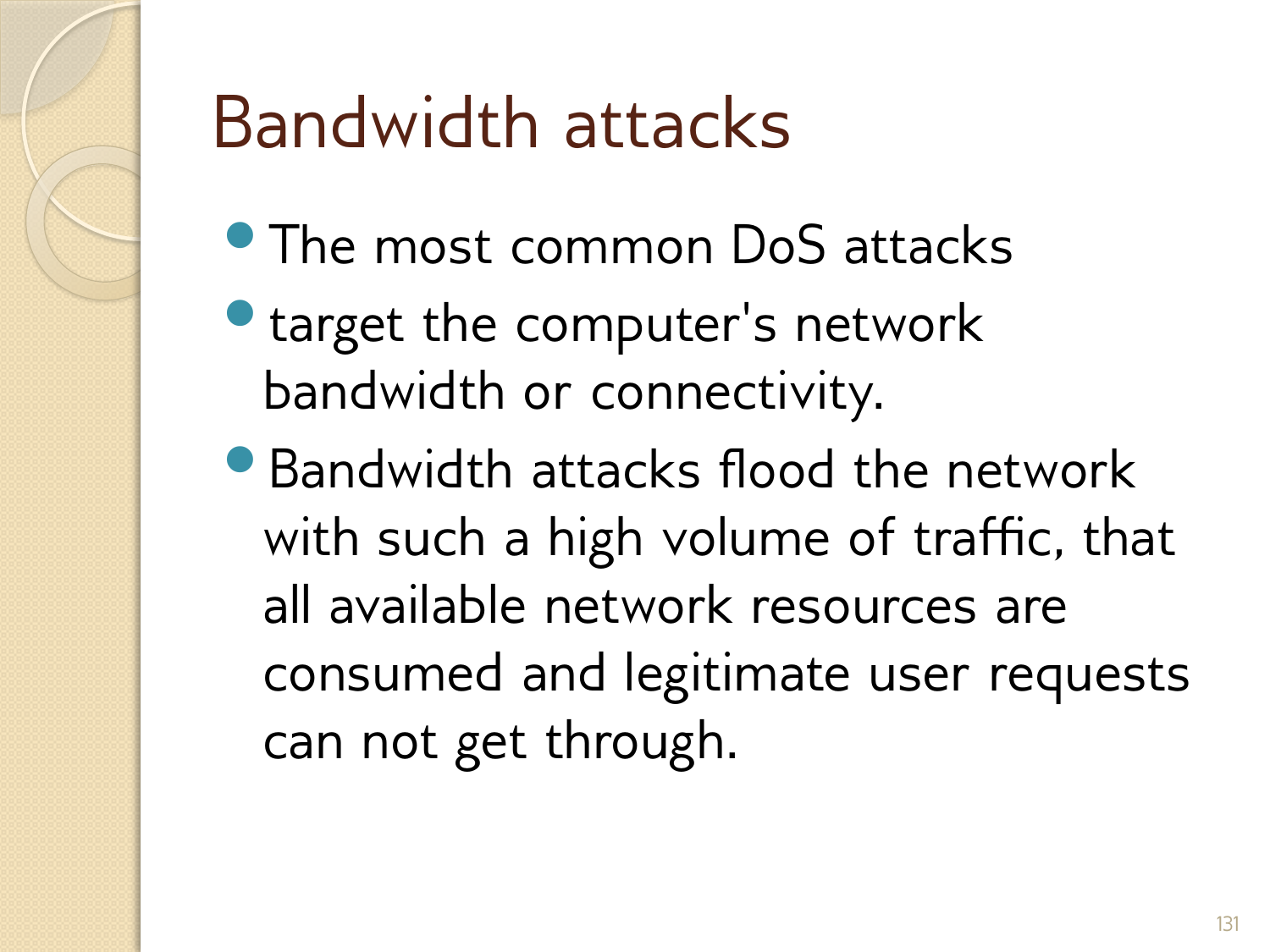

# Bandwidth attacks
The most common DoS attacks
target the computer's network bandwidth or connectivity.
Bandwidth attacks flood the network with such a high volume of traffic, that all available network resources are consumed and legitimate user requests can not get through.
131